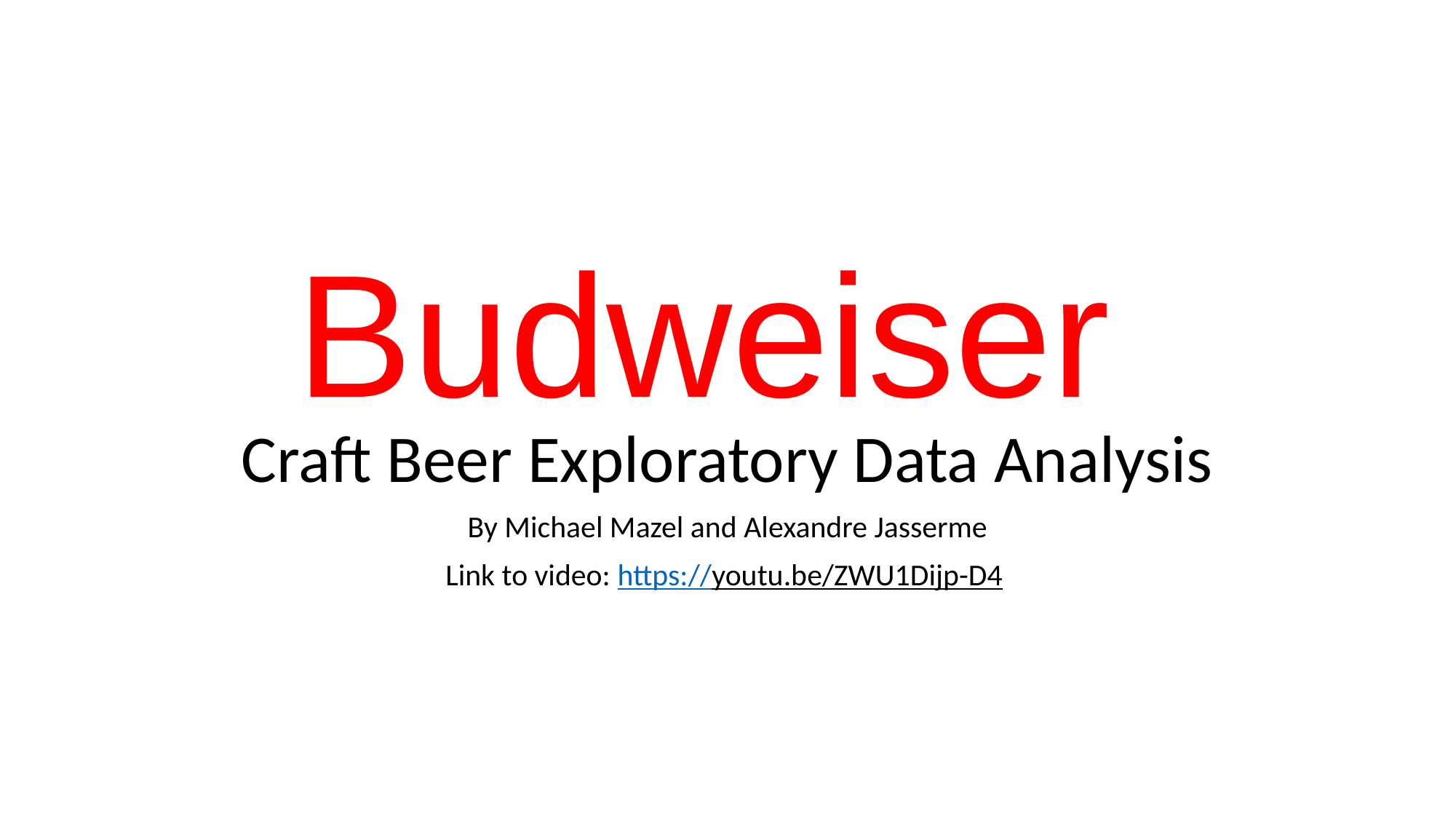

# Budweiser
Craft Beer Exploratory Data Analysis
By Michael Mazel and Alexandre Jasserme
Link to video: https://youtu.be/ZWU1Dijp-D4